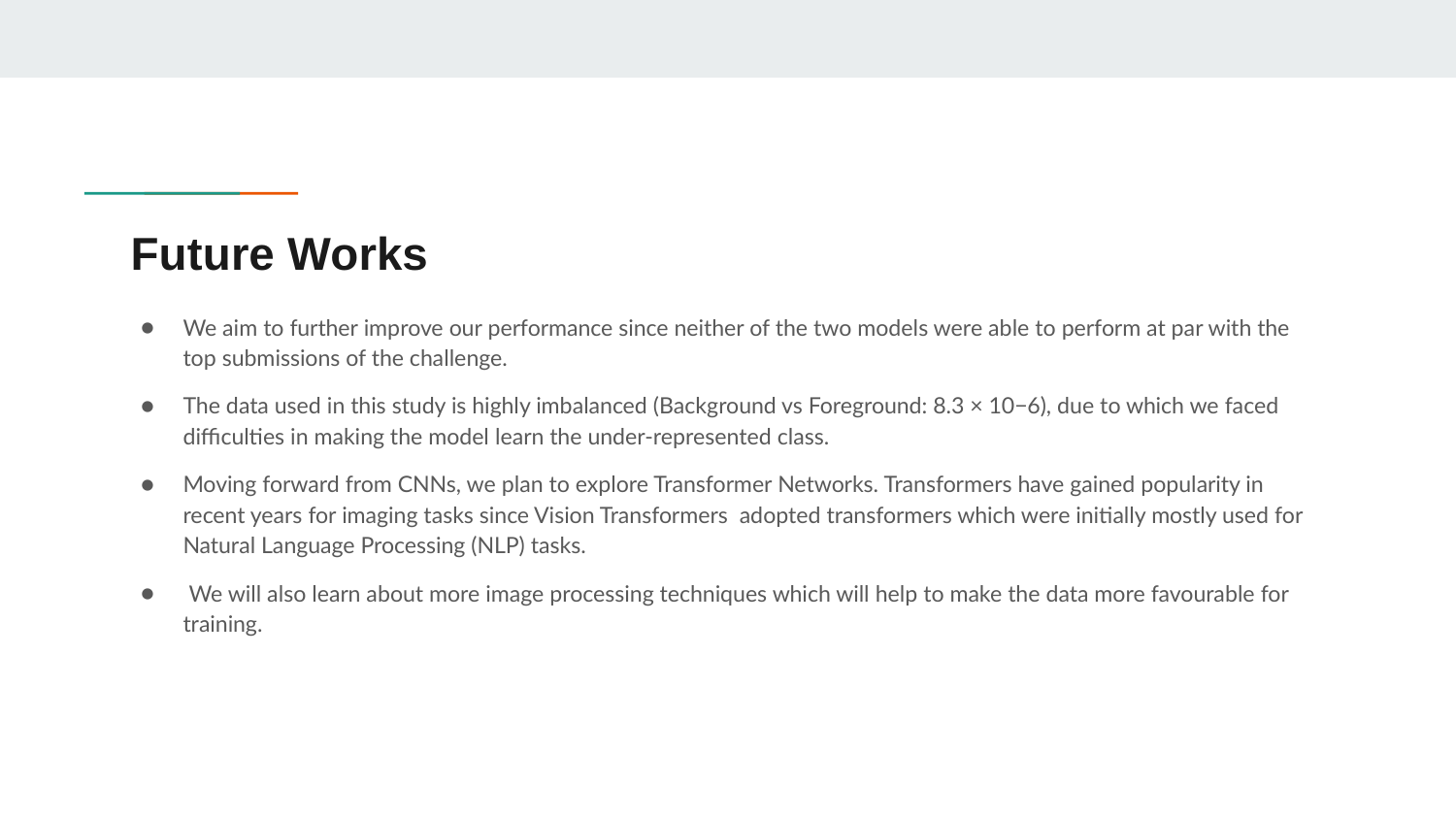

# Future Works
We aim to further improve our performance since neither of the two models were able to perform at par with the top submissions of the challenge.
The data used in this study is highly imbalanced (Background vs Foreground: 8.3 × 10−6), due to which we faced difficulties in making the model learn the under-represented class.
Moving forward from CNNs, we plan to explore Transformer Networks. Transformers have gained popularity in recent years for imaging tasks since Vision Transformers  adopted transformers which were initially mostly used for Natural Language Processing (NLP) tasks.
 We will also learn about more image processing techniques which will help to make the data more favourable for training.